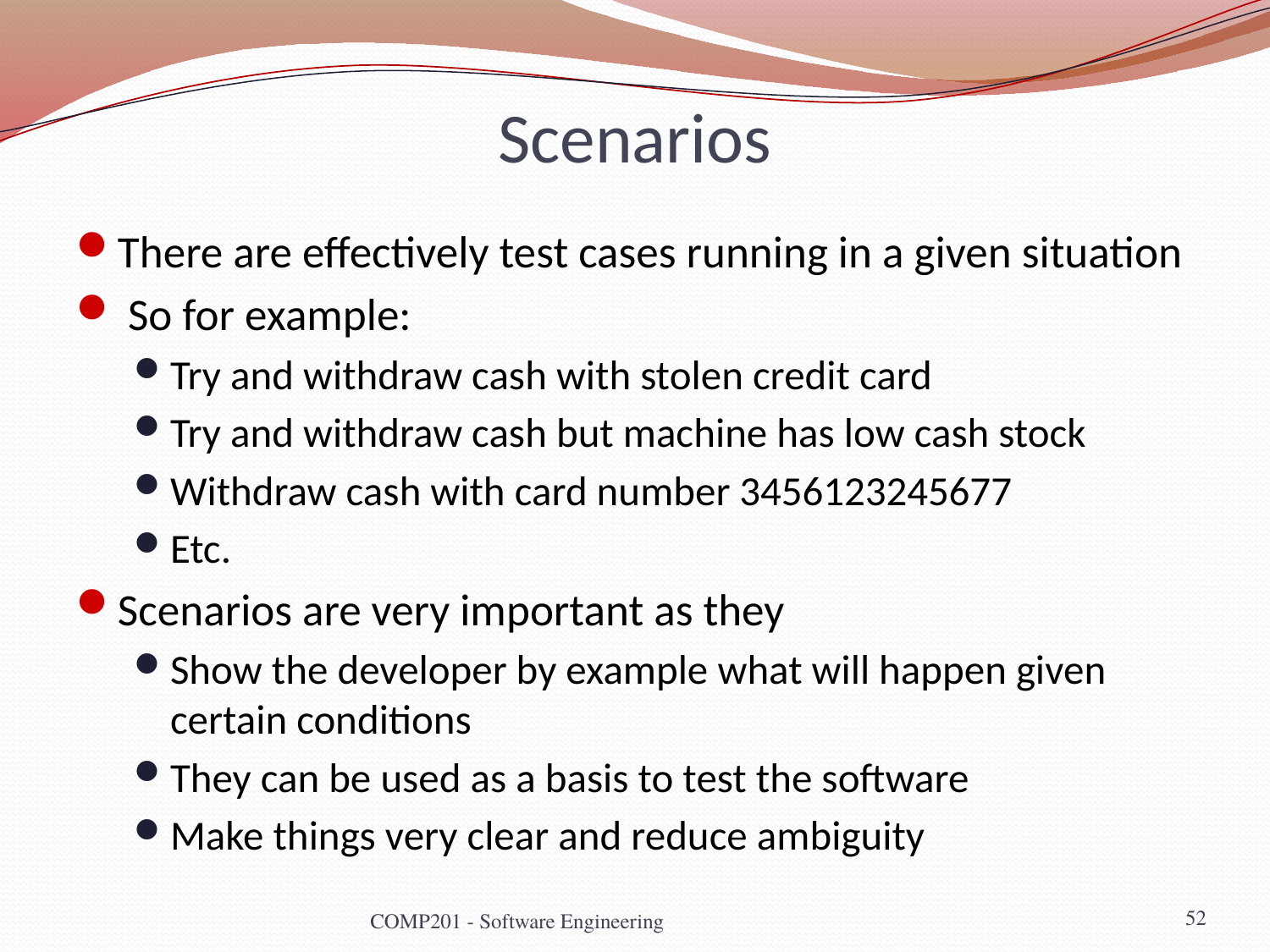

# Scenarios
There are effectively test cases running in a given situation
 So for example:
Try and withdraw cash with stolen credit card
Try and withdraw cash but machine has low cash stock
Withdraw cash with card number 3456123245677
Etc.
Scenarios are very important as they
Show the developer by example what will happen given certain conditions
They can be used as a basis to test the software
Make things very clear and reduce ambiguity
COMP201 - Software Engineering
52